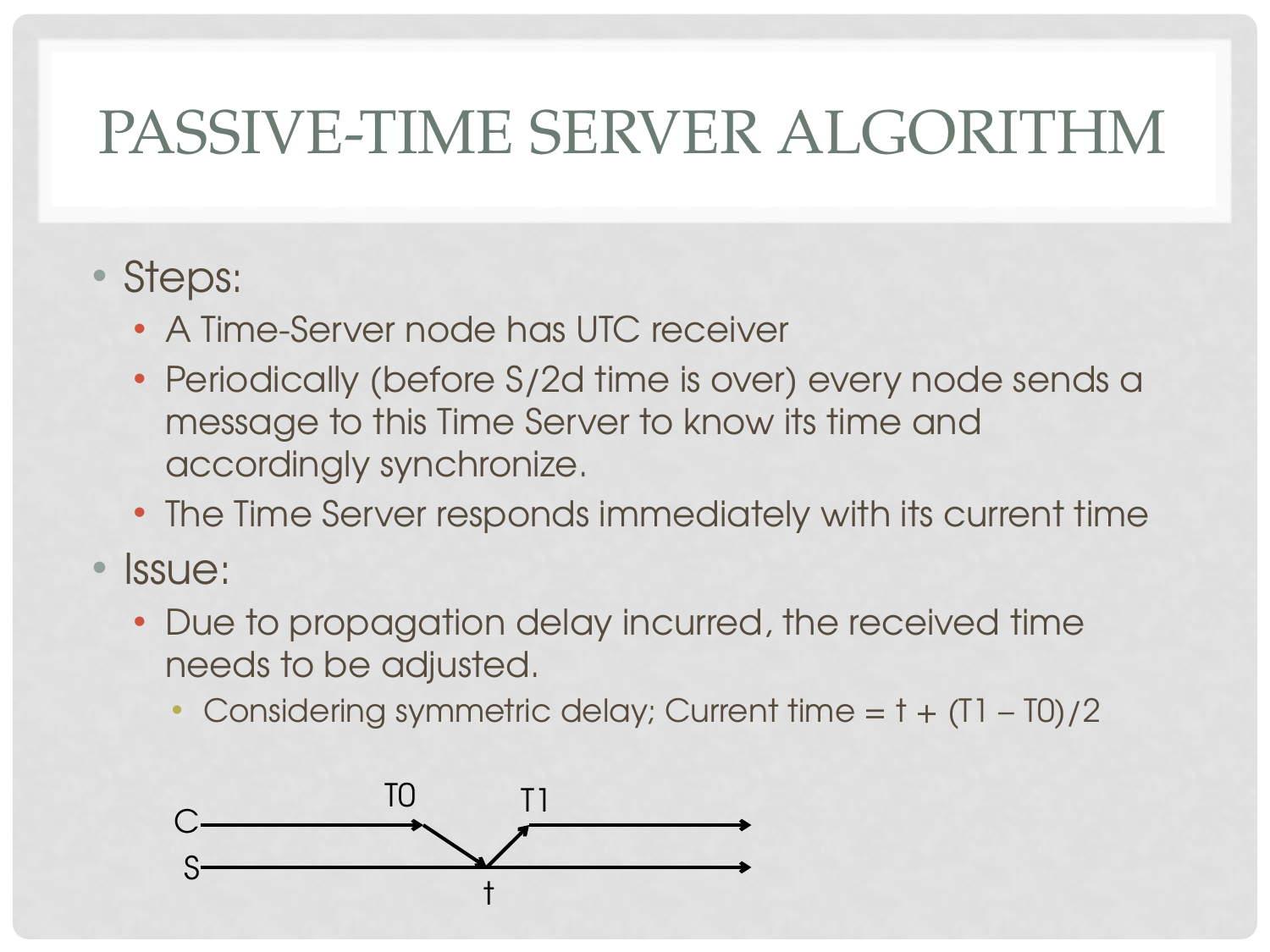

# Passive-time server Algorithm
Steps:
A Time-Server node has UTC receiver
Periodically (before S/2d time is over) every node sends a message to this Time Server to know its time and accordingly synchronize.
The Time Server responds immediately with its current time
Issue:
Due to propagation delay incurred, the received time needs to be adjusted.
Considering symmetric delay; Current time = t + (T1 – T0)/2

T0
T1
C
S
t